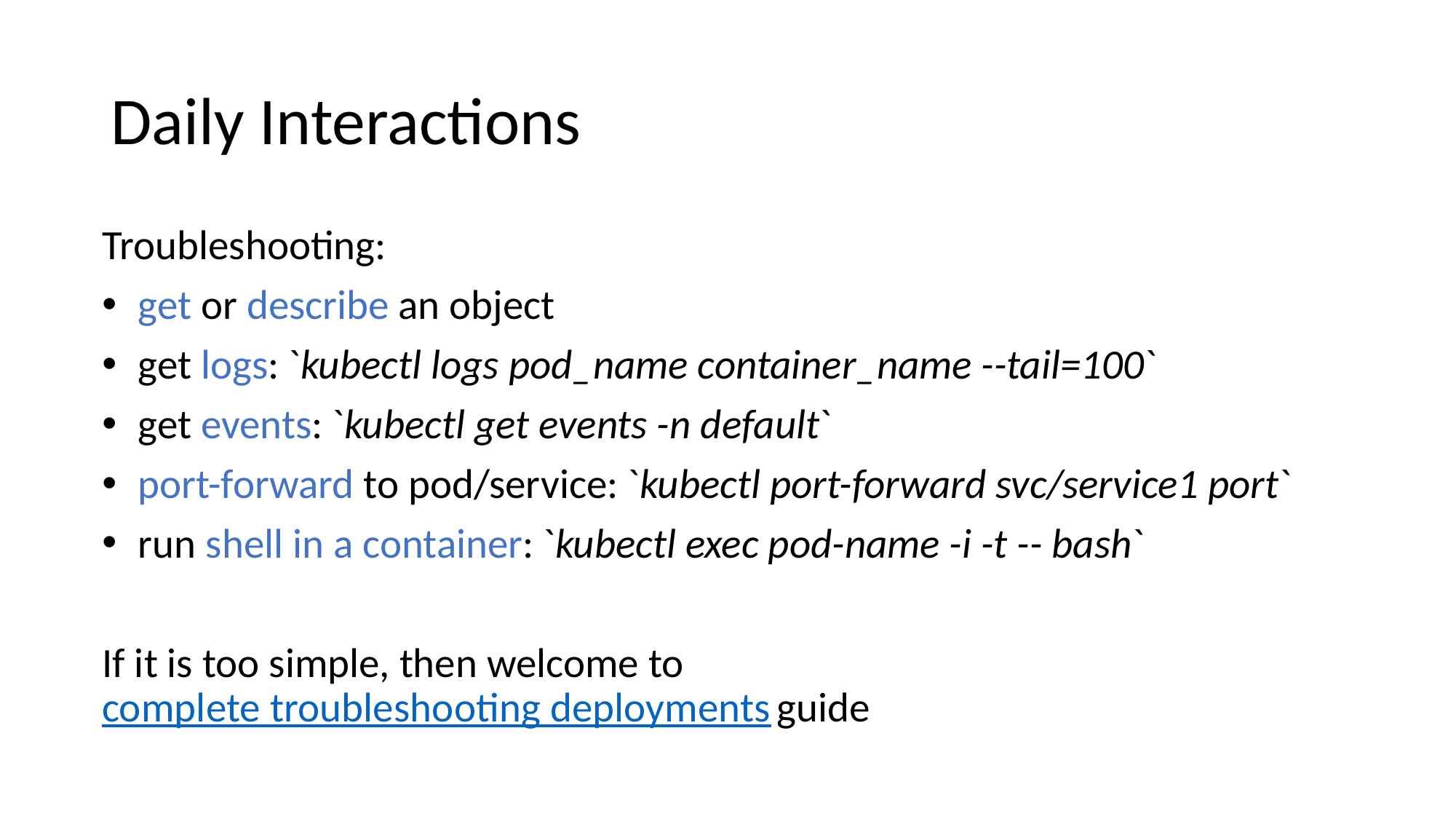

# Daily Interactions
Troubleshooting:
 get or describe an object
 get logs: `kubectl logs pod_name container_name --tail=100`
 get events: `kubectl get events -n default`
 port-forward to pod/service: `kubectl port-forward svc/service1 port`
 run shell in a container: `kubectl exec pod-name -i -t -- bash`

If it is too simple, then welcome to complete troubleshooting deployments guide